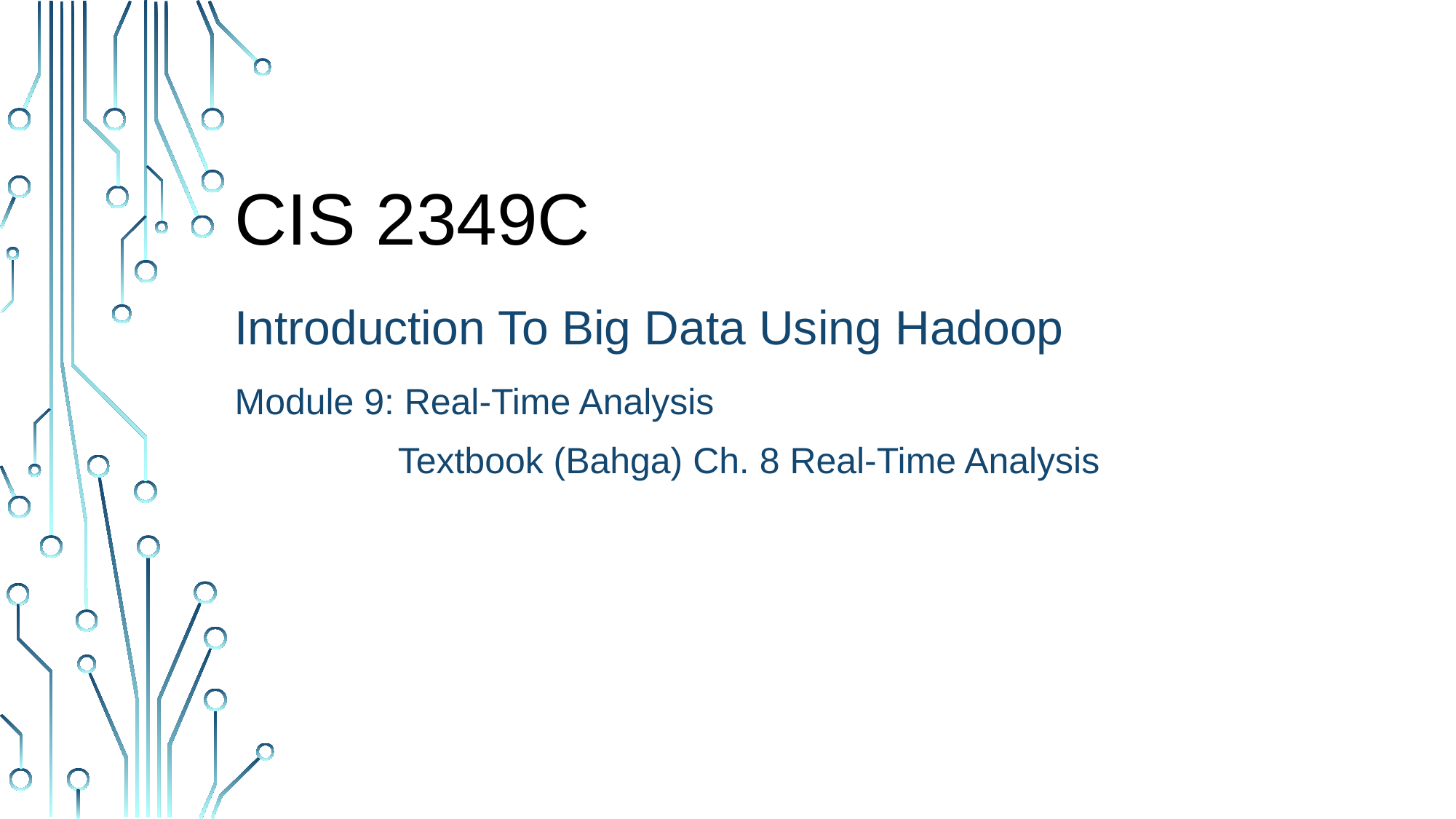

# CIS 2349C
Introduction To Big Data Using Hadoop
Module 9: Real-Time Analysis
                Textbook (Bahga) Ch. 8 Real-Time Analysis